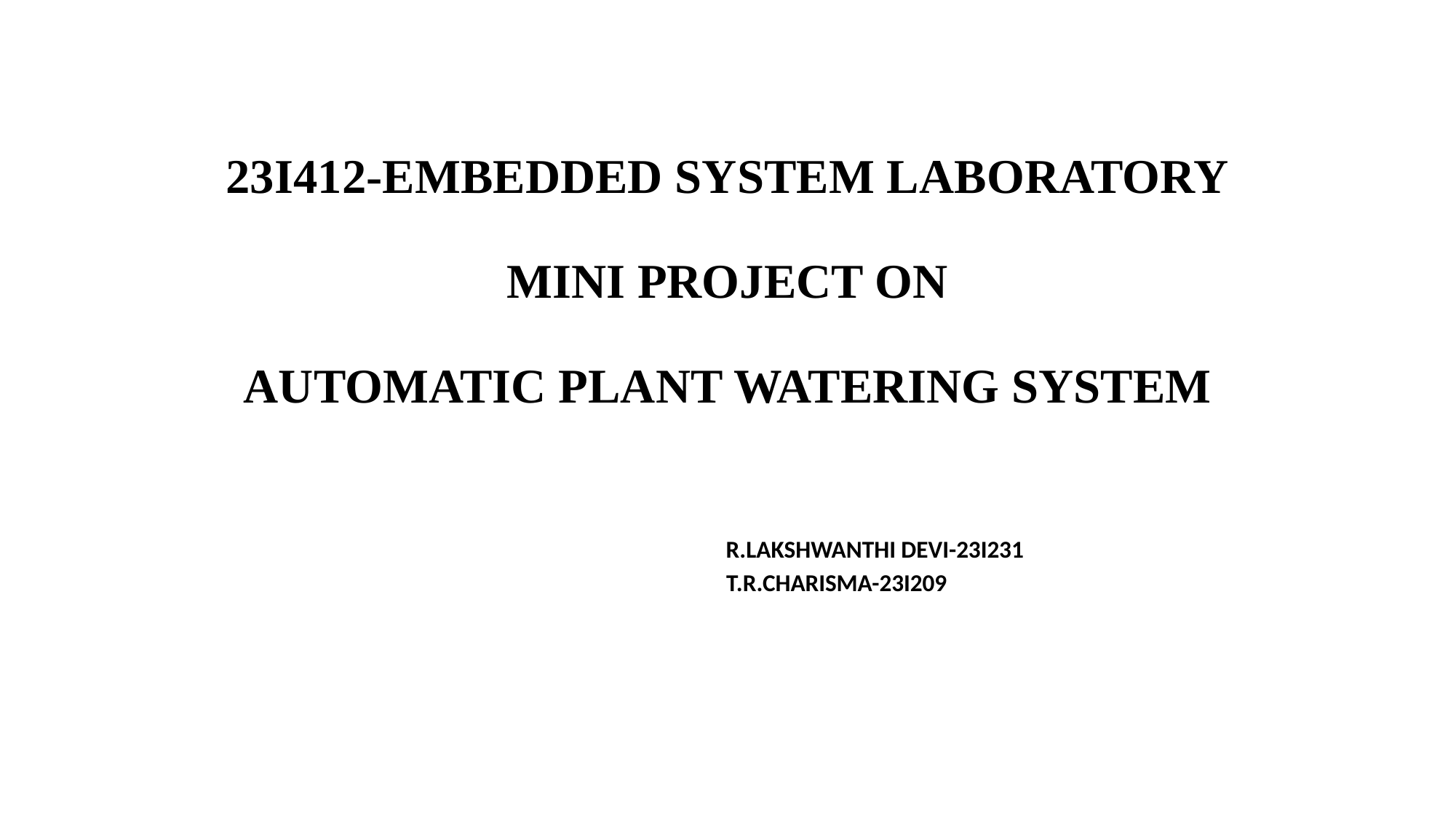

# 23I412-EMBEDDED SYSTEM LABORATORY MINI PROJECT ON AUTOMATIC PLANT WATERING SYSTEM

              R.LAKSHWANTHI DEVI-23I231
T.R.CHARISMA-23I209